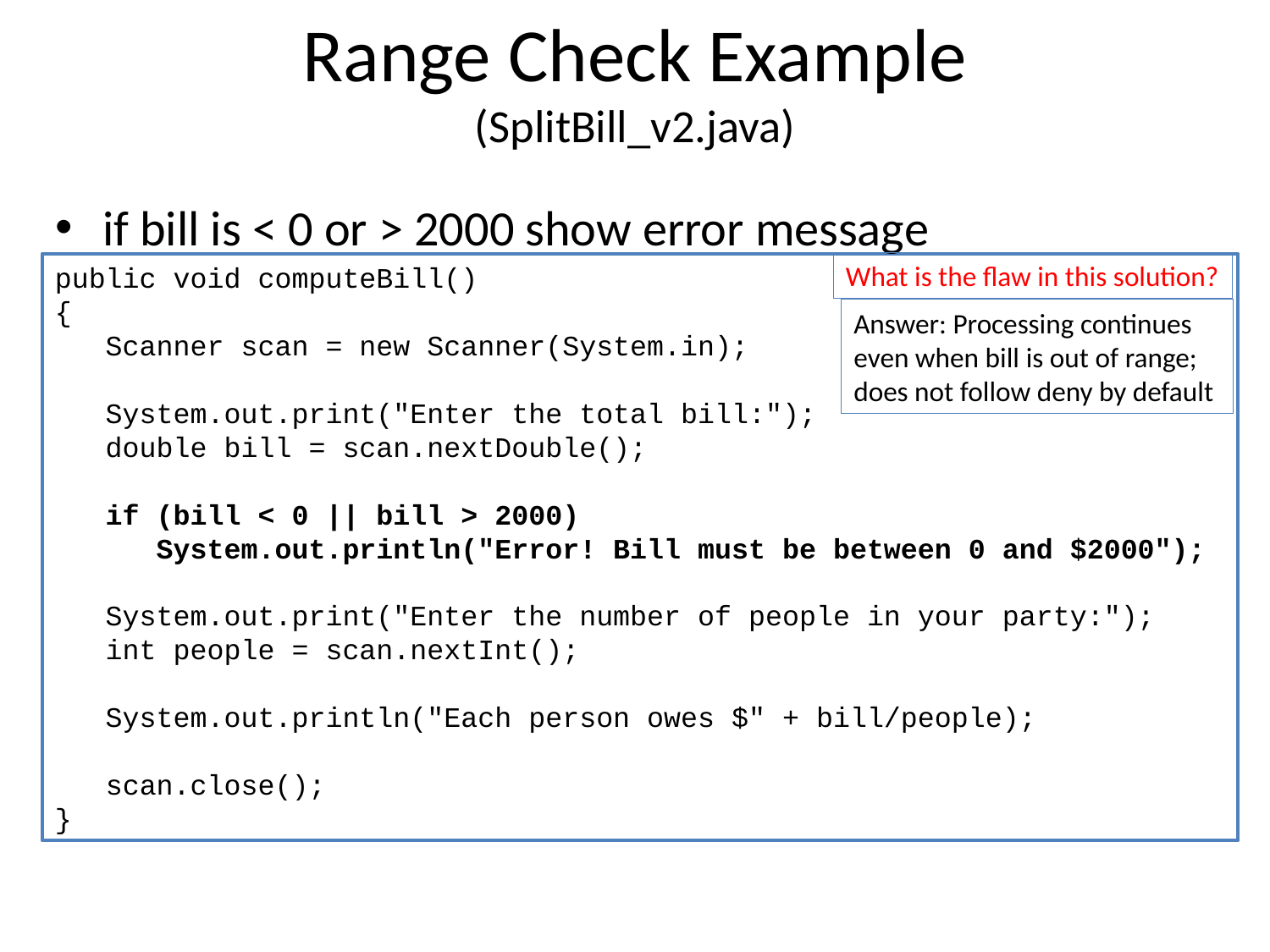

# Range Check Example (SplitBill_v2.java)
if bill is < 0 or > 2000 show error message
What is the flaw in this solution?
public void computeBill()
{
   Scanner scan = new Scanner(System.in);
   System.out.print("Enter the total bill:");
   double bill = scan.nextDouble();
   if (bill < 0 || bill > 2000)
      System.out.println("Error! Bill must be between 0 and $2000");
   System.out.print("Enter the number of people in your party:");
   int people = scan.nextInt();
   System.out.println("Each person owes $" + bill/people);
   scan.close();
}
Answer: Processing continues
even when bill is out of range;
does not follow deny by default